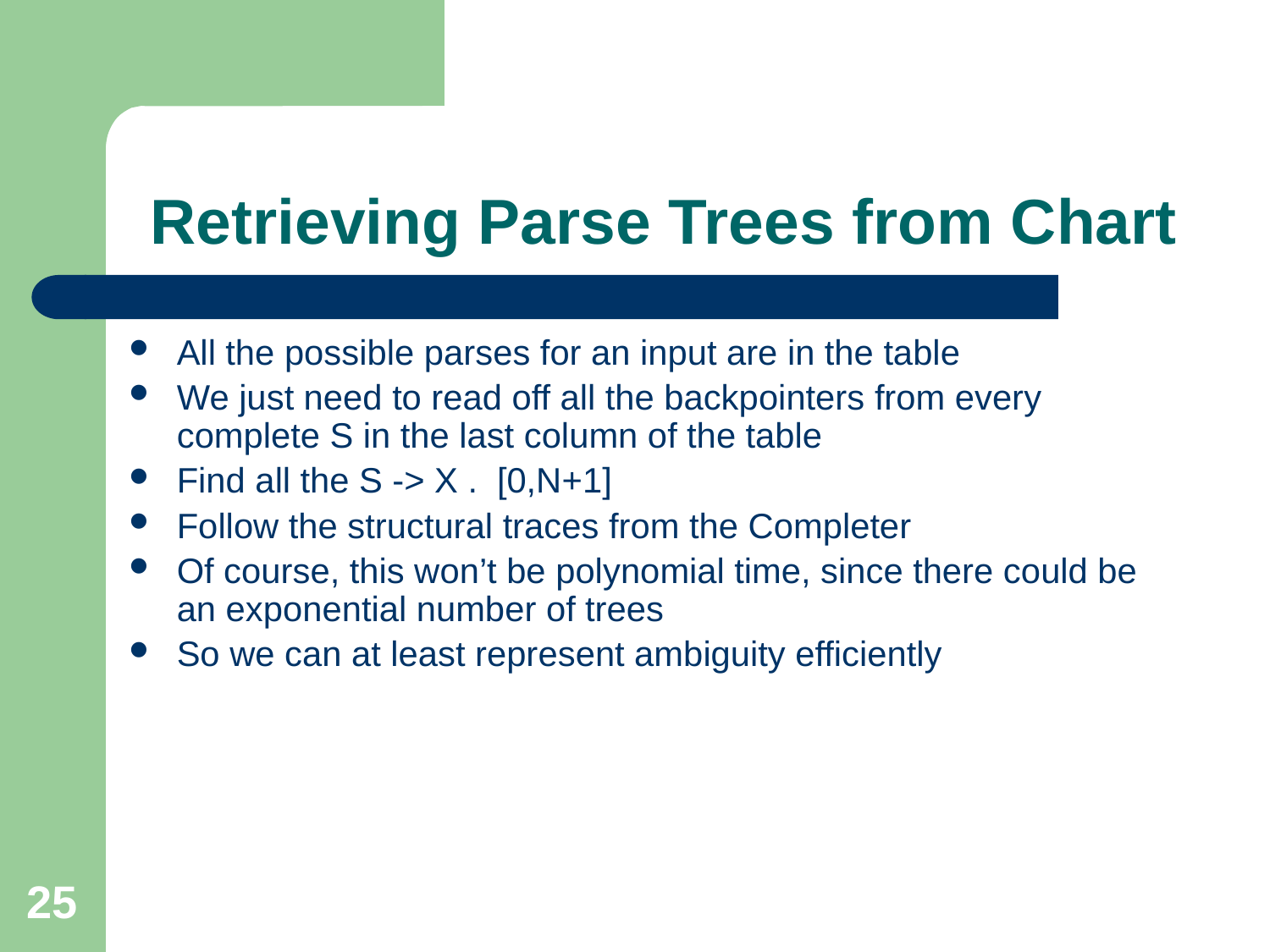

# Retrieving Parse Trees from Chart
All the possible parses for an input are in the table
We just need to read off all the backpointers from every complete S in the last column of the table
Find all the S -> X .  [0,N+1]
Follow the structural traces from the Completer
Of course, this won’t be polynomial time, since there could be an exponential number of trees
So we can at least represent ambiguity efficiently

25